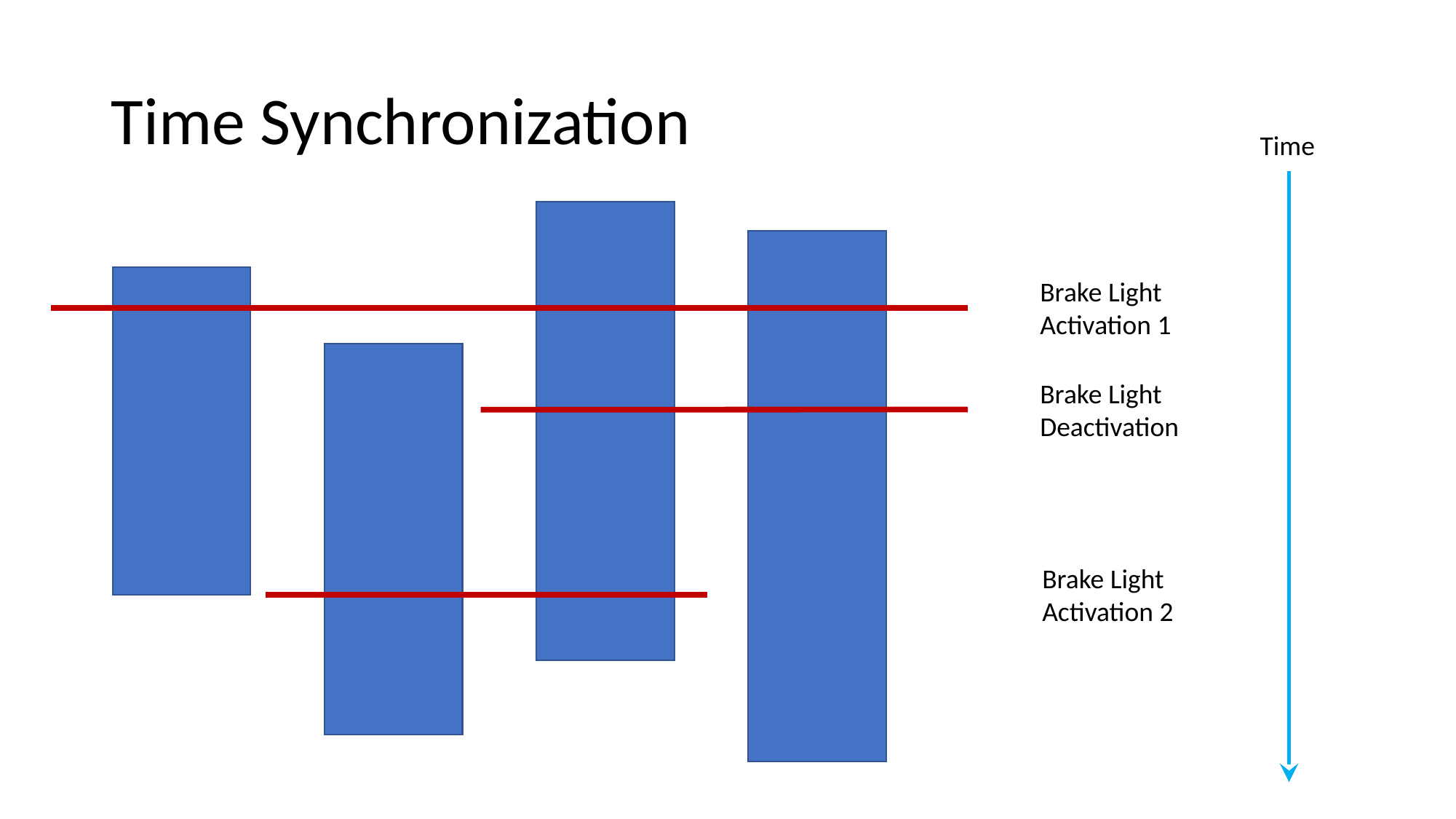

# Time Synchronization
Time

Brake Light Activation 1

Brake Light Deactivation
Brake Light Activation 2